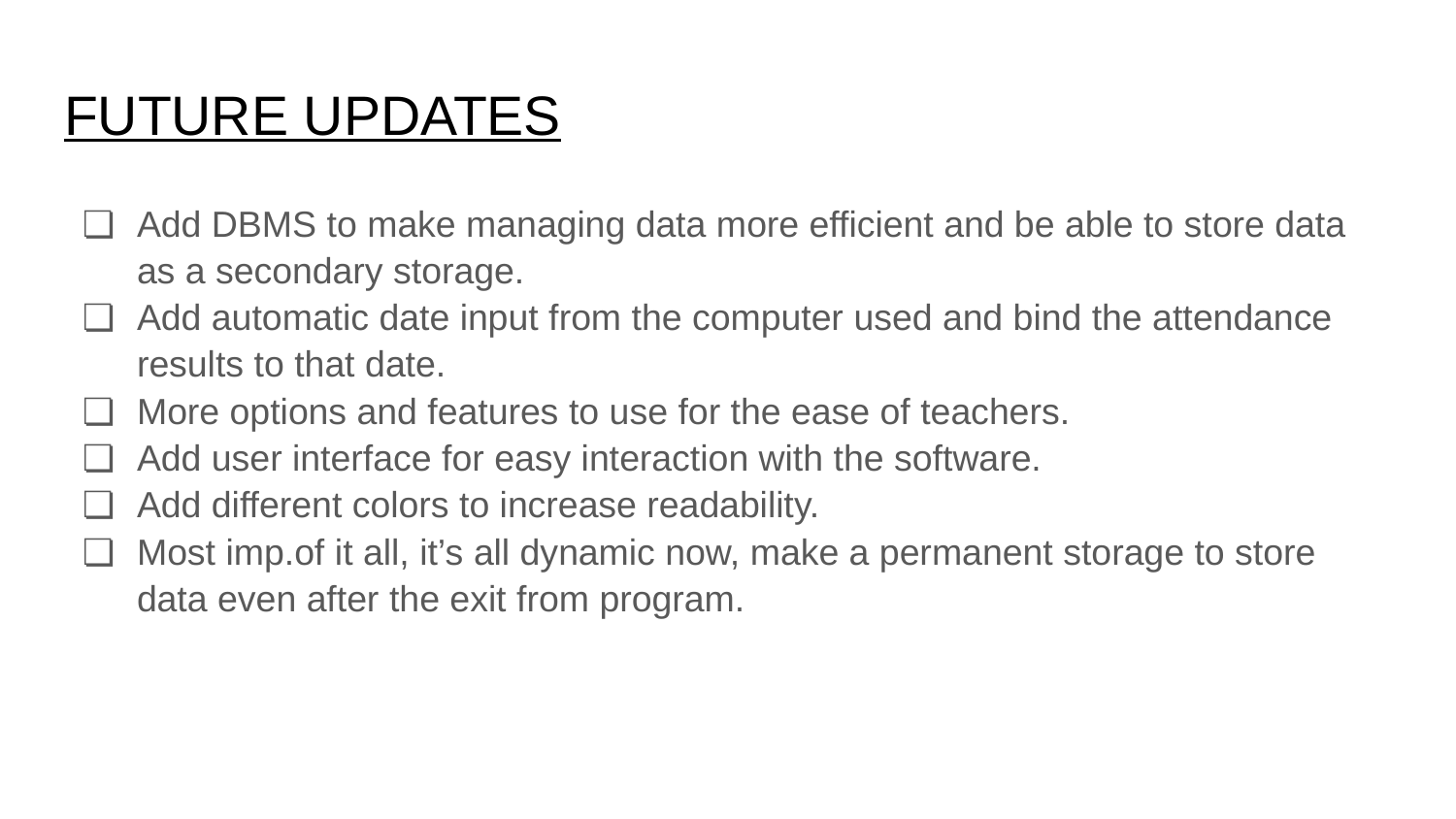

# FUTURE UPDATES
Add DBMS to make managing data more efficient and be able to store data as a secondary storage.
Add automatic date input from the computer used and bind the attendance results to that date.
More options and features to use for the ease of teachers.
Add user interface for easy interaction with the software.
Add different colors to increase readability.
Most imp.of it all, it’s all dynamic now, make a permanent storage to store data even after the exit from program.